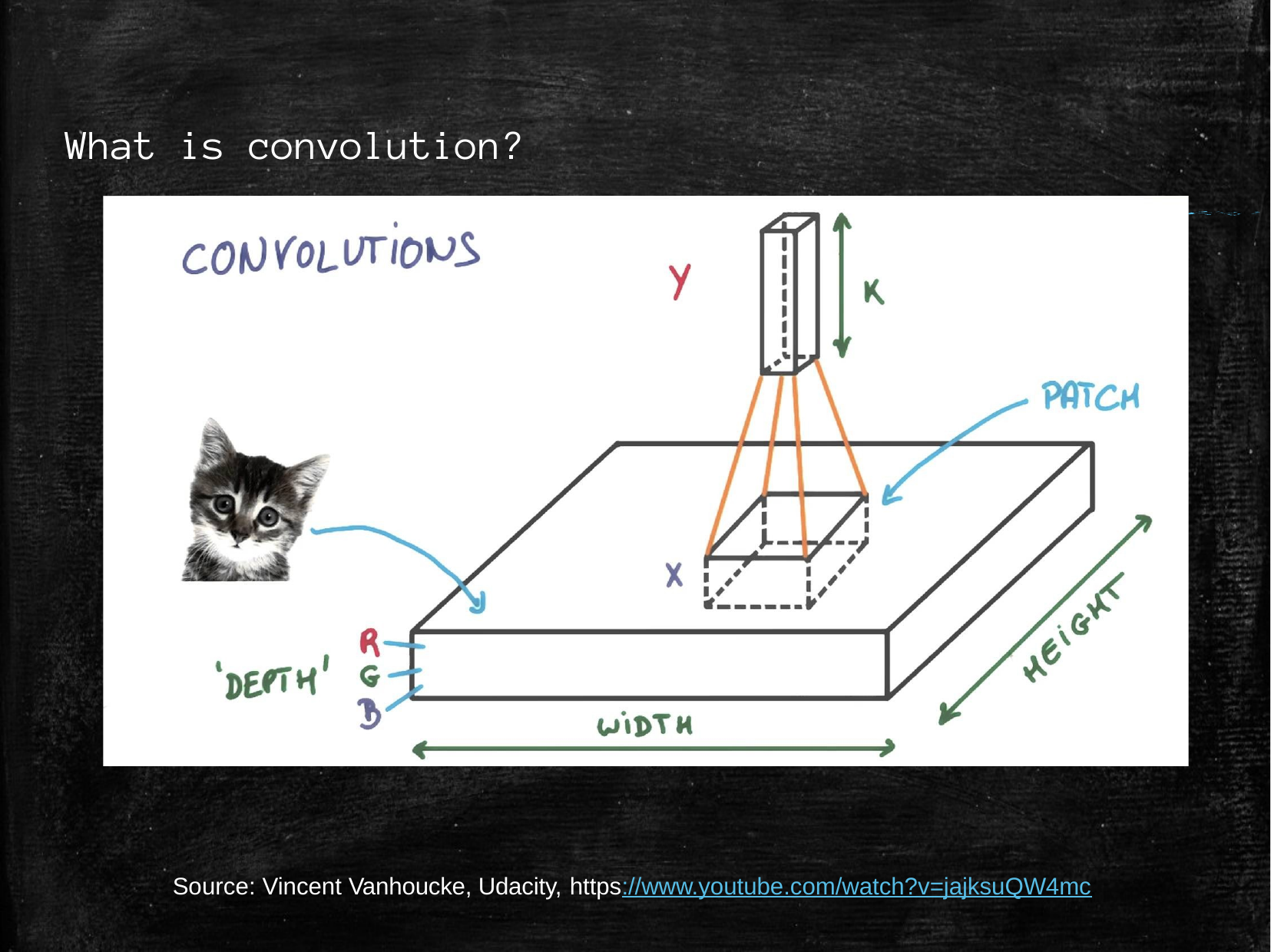

# What is convolution?

Source: Vincent Vanhoucke, Udacity, https://www.youtube.com/watch?v=jajksuQW4mc